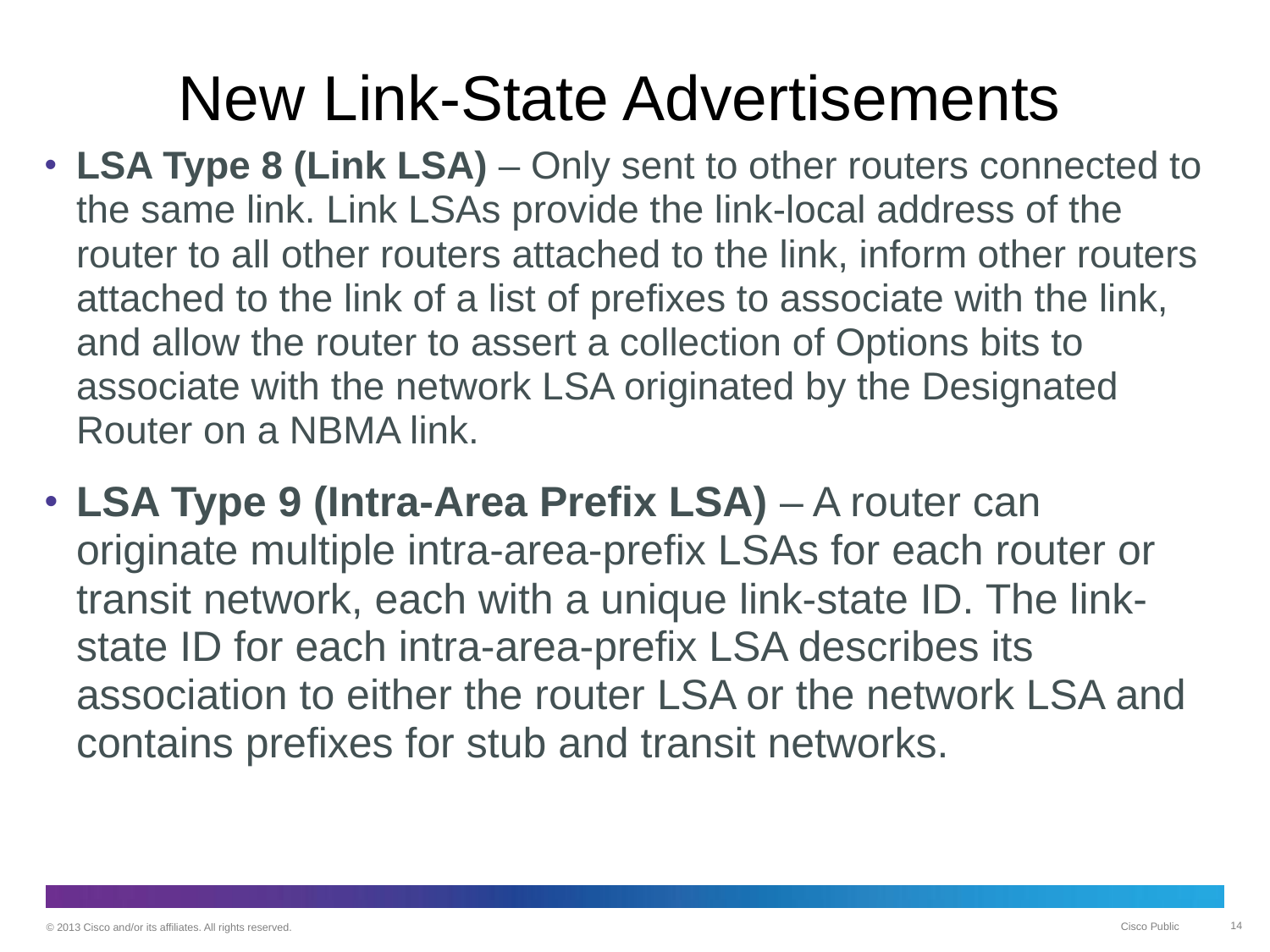

# New Link-State Advertisements
LSA Type 8 (Link LSA) – Only sent to other routers connected to the same link. Link LSAs provide the link-local address of the router to all other routers attached to the link, inform other routers attached to the link of a list of prefixes to associate with the link, and allow the router to assert a collection of Options bits to associate with the network LSA originated by the Designated Router on a NBMA link.
LSA Type 9 (Intra-Area Prefix LSA) – A router can originate multiple intra-area-prefix LSAs for each router or transit network, each with a unique link-state ID. The link-state ID for each intra-area-prefix LSA describes its association to either the router LSA or the network LSA and contains prefixes for stub and transit networks.